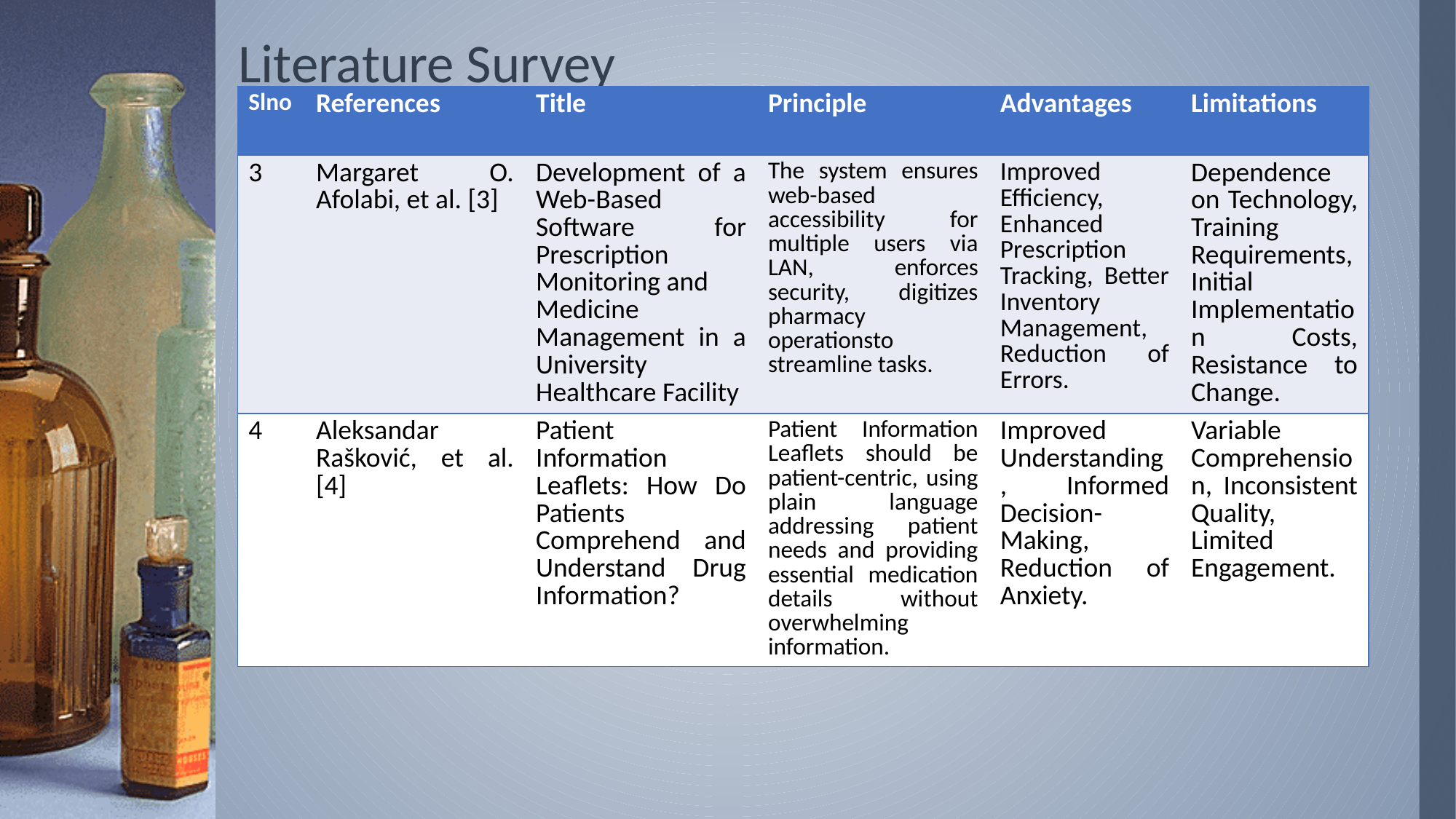

# Literature Survey
| Slno | References | Title | Principle | Advantages | Limitations |
| --- | --- | --- | --- | --- | --- |
| 3 | Margaret O. Afolabi, et al. [3] | Development of a Web-Based Software for Prescription Monitoring and Medicine Management in a University Healthcare Facility | The system ensures web-based accessibility for multiple users via LAN, enforces security, digitizes pharmacy operationsto streamline tasks. | Improved Efficiency, Enhanced Prescription Tracking, Better Inventory Management, Reduction of Errors. | Dependence on Technology, Training Requirements, Initial Implementation Costs, Resistance to Change. |
| 4 | Aleksandar Rašković, et al. [4] | Patient Information Leaflets: How Do Patients Comprehend and Understand Drug Information? | Patient Information Leaflets should be patient-centric, using plain language addressing patient needs and providing essential medication details without overwhelming information. | Improved Understanding, Informed Decision-Making, Reduction of Anxiety. | Variable Comprehension, Inconsistent Quality, Limited Engagement. |